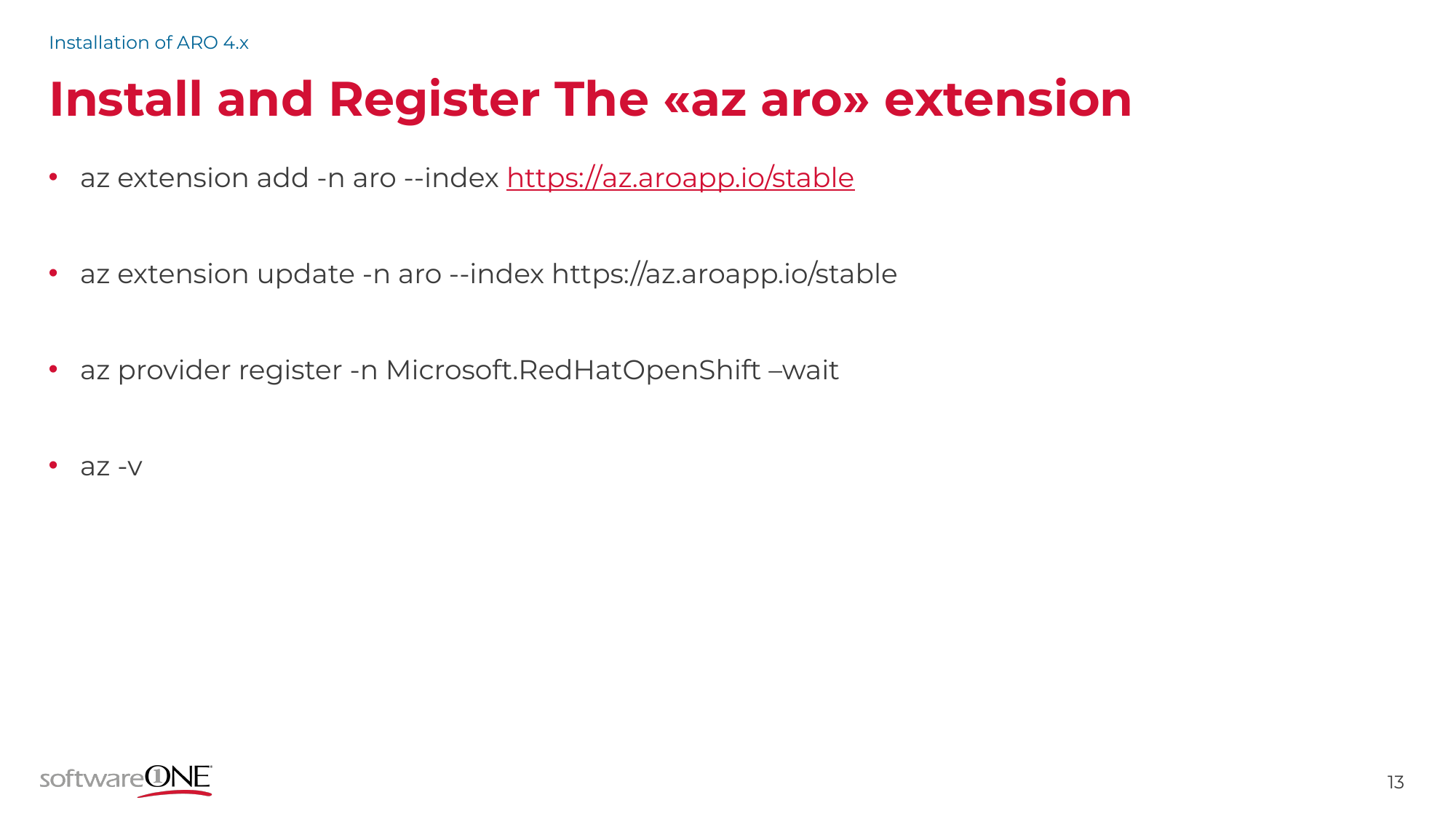

Installation of ARO 4.x
# Install and Register The «az aro» extension
az extension add -n aro --index https://az.aroapp.io/stable

az extension update -n aro --index https://az.aroapp.io/stable

az provider register -n Microsoft.RedHatOpenShift –wait

az -v
13